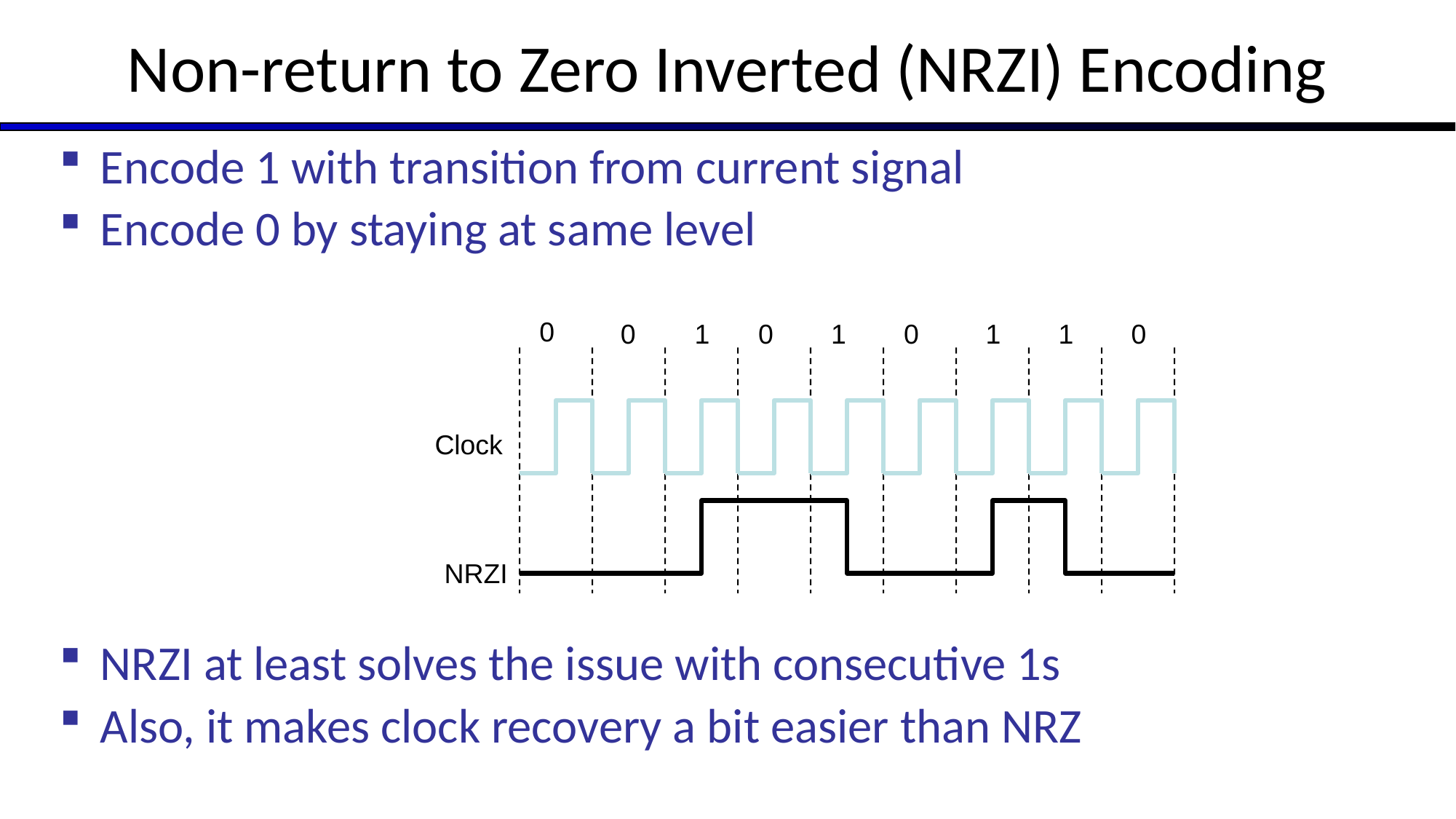

# Non-return to Zero Inverted (NRZI) Encoding
Encode 1 with transition from current signal
Encode 0 by staying at same level

NRZI at least solves the issue with consecutive 1s
Also, it makes clock recovery a bit easier than NRZ
0
0
1
0
1
0
1
1
0

Clock

NRZI